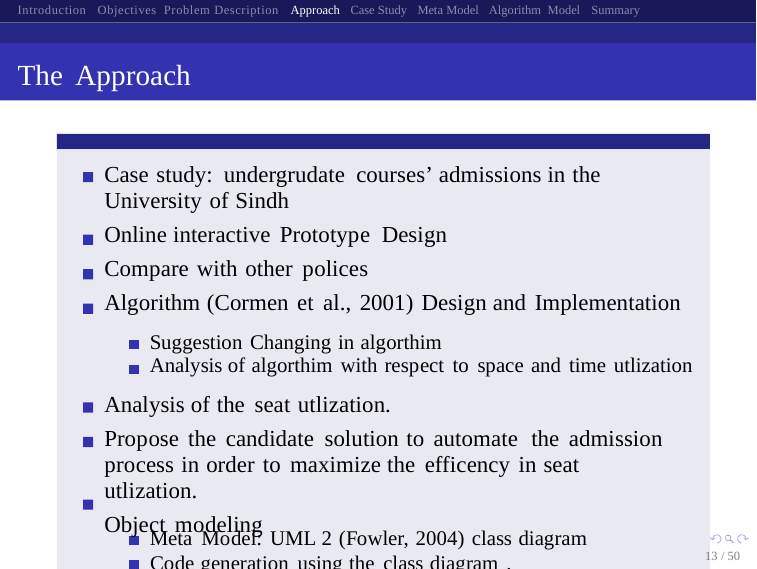

Introduction   Objectives  Problem Description   Approach   Case Study   Meta Model   Algorithm  Model   Summary

The Approach

Case study: undergrudate courses’ admissions in the
University of Sindh
Online interactive Prototype  Design
Compare with other polices
Algorithm (Cormen et al., 2001) Design and Implementation

Suggestion Changing in algorthim
Analysis of algorthim with respect to space and time utlization

Analysis of the seat utlization.
Propose the candidate solution to automate  the admission process in order to maximize the efficency in seat utlization.
Object modeling

Meta Model: UML 2 (Fowler, 2004) class diagram

13 / 50
Code generation using the class diagram .